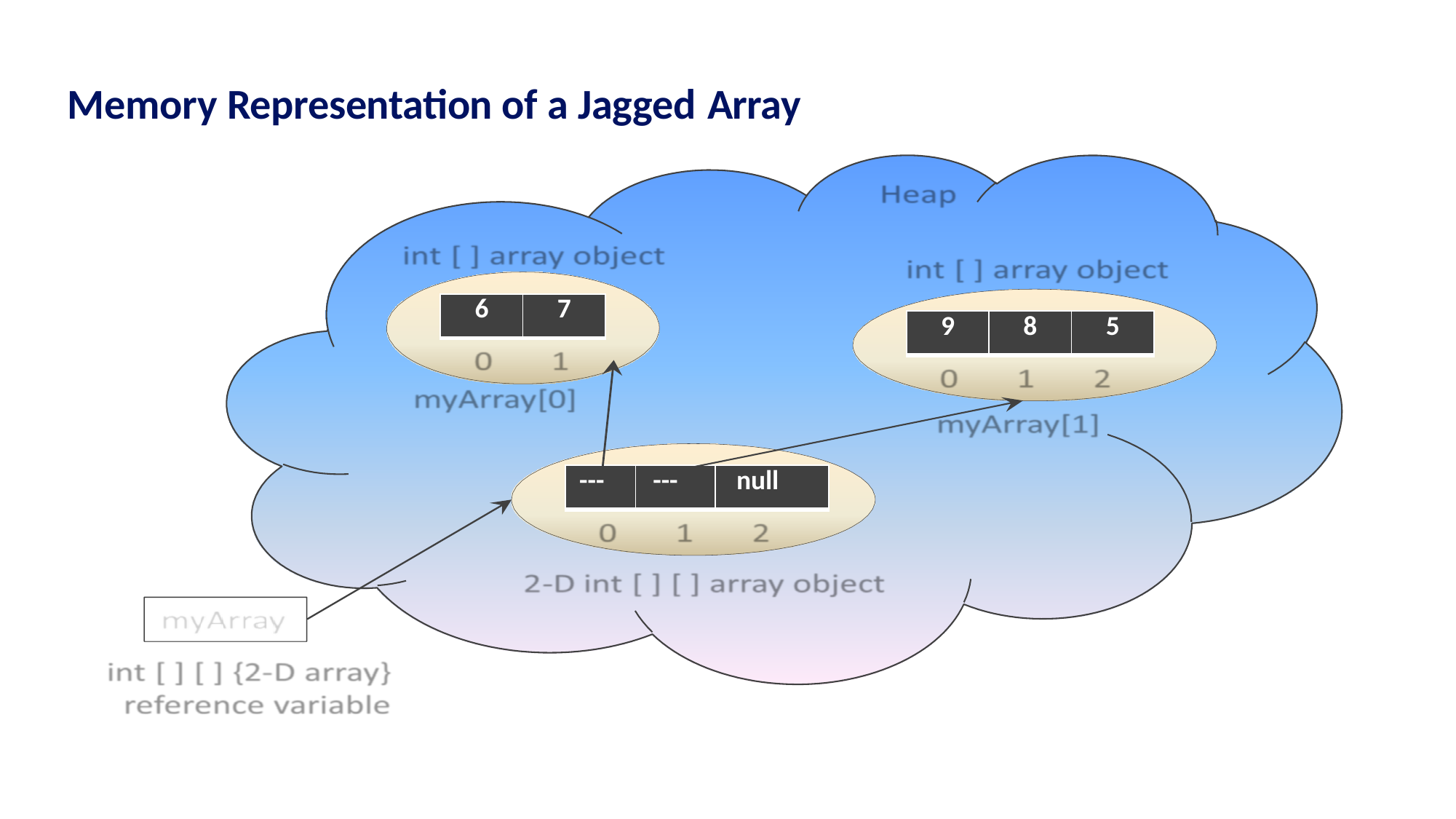

# Memory Representation of a Jagged Array

| 6 | 7 |
| --- | --- |
| 9 | 8 | 5 |
| --- | --- | --- |

| --- | --- | null |
| --- | --- | --- |